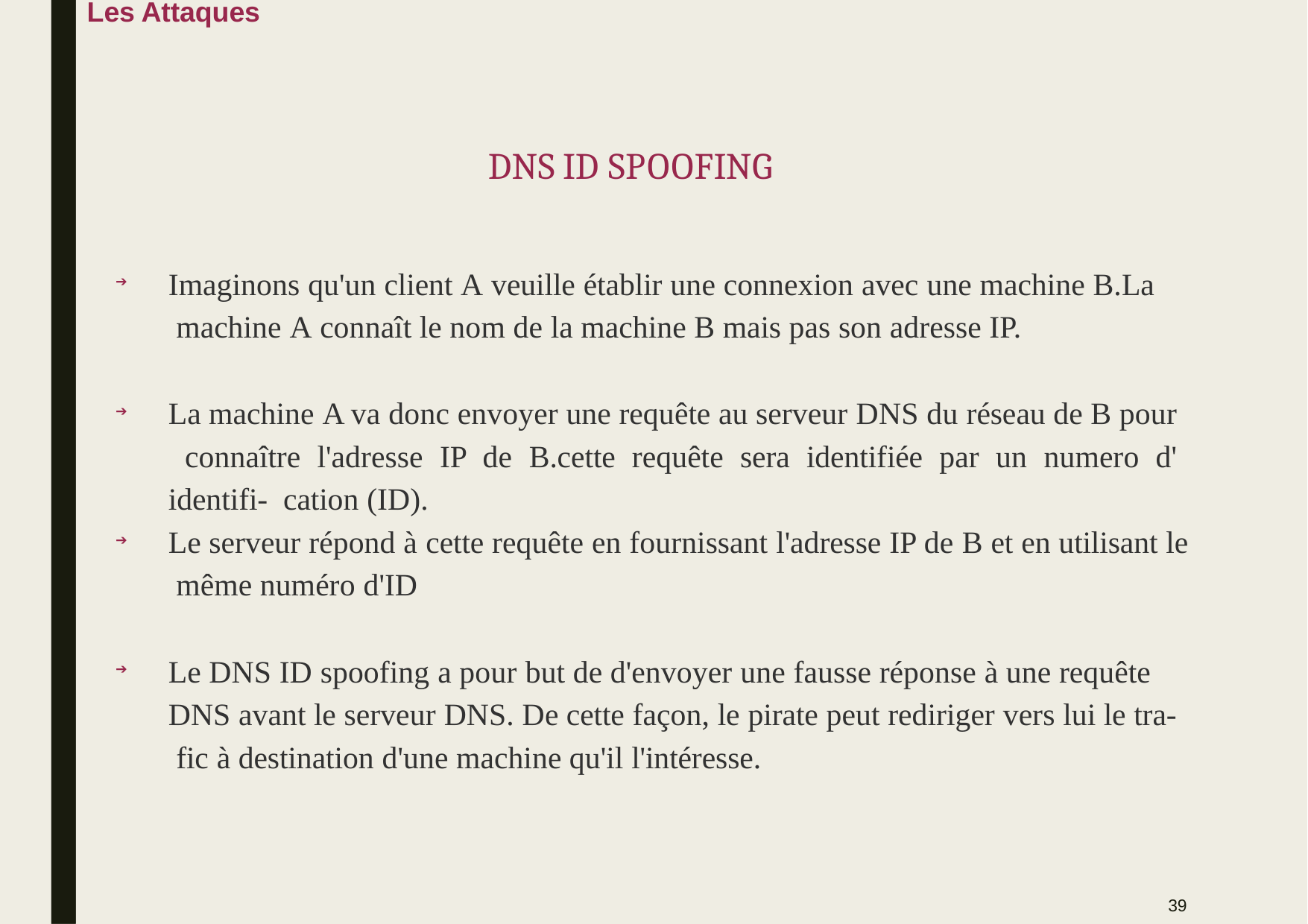

Les Attaques
# DNS ID SPOOFING
Imaginons qu'un client A veuille établir une connexion avec une machine B.La  machine A connaît le nom de la machine B mais pas son adresse IP.
➔
La machine A va donc envoyer une requête au serveur DNS du réseau de B pour  connaître l'adresse IP de B.cette requête sera identifiée par un numero d' identifi-  cation (ID).
Le serveur répond à cette requête en fournissant l'adresse IP de B et en utilisant le  même numéro d'ID
➔
➔
Le DNS ID spoofing a pour but de d'envoyer une fausse réponse à une requête  DNS avant le serveur DNS. De cette façon, le pirate peut rediriger vers lui le tra-  fic à destination d'une machine qu'il l'intéresse.
➔
39